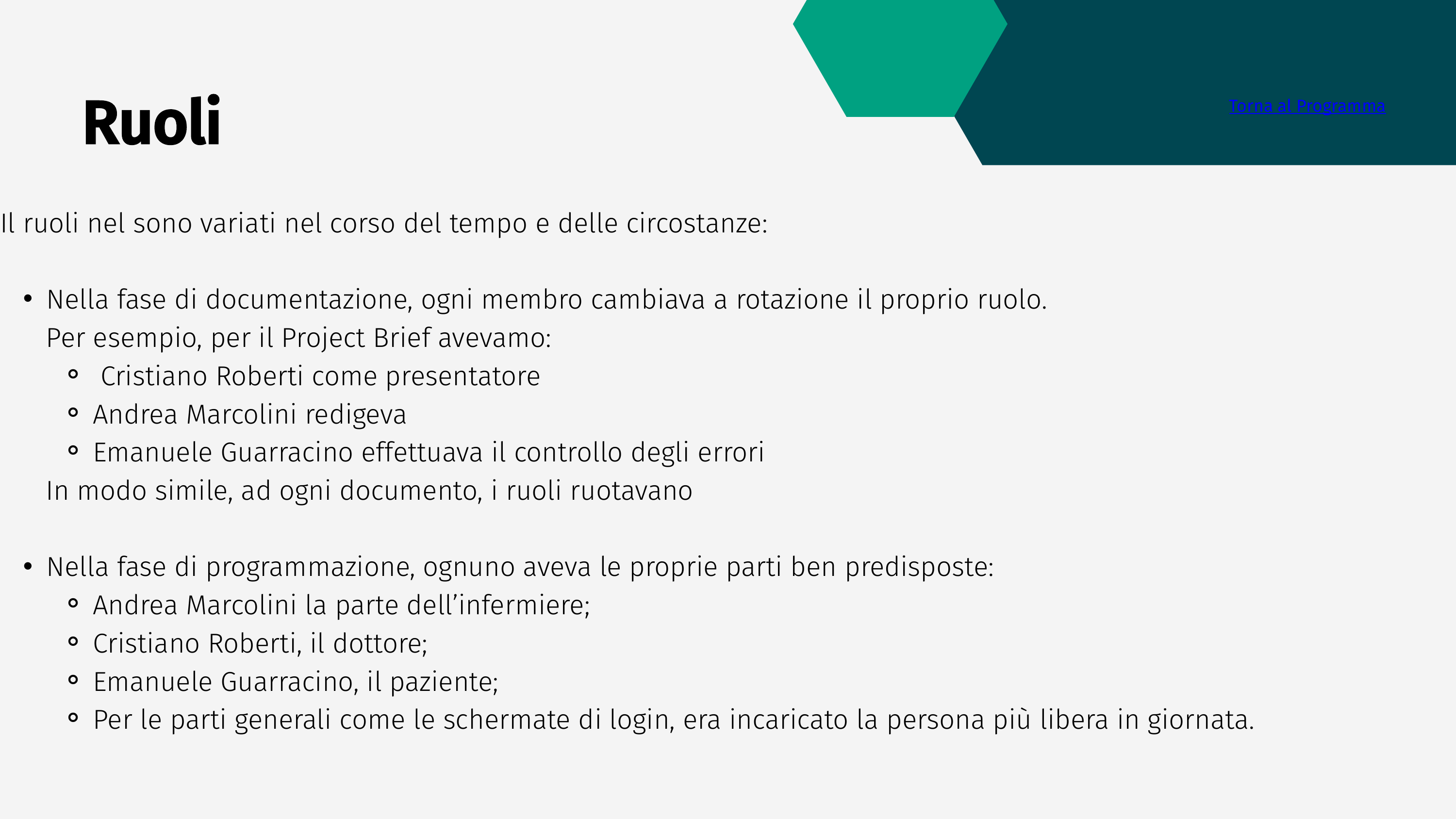

Ruoli
Torna al Programma
Il ruoli nel sono variati nel corso del tempo e delle circostanze:

Nella fase di documentazione, ogni membro cambiava a rotazione il proprio ruolo.
      Per esempio, per il Project Brief avevamo:
 Cristiano Roberti come presentatore
Andrea Marcolini redigeva
Emanuele Guarracino effettuava il controllo degli errori
      In modo simile, ad ogni documento, i ruoli ruotavano

Nella fase di programmazione, ognuno aveva le proprie parti ben predisposte:
Andrea Marcolini la parte dell’infermiere;
Cristiano Roberti, il dottore;
Emanuele Guarracino, il paziente;
Per le parti generali come le schermate di login, era incaricato la persona più libera in giornata.